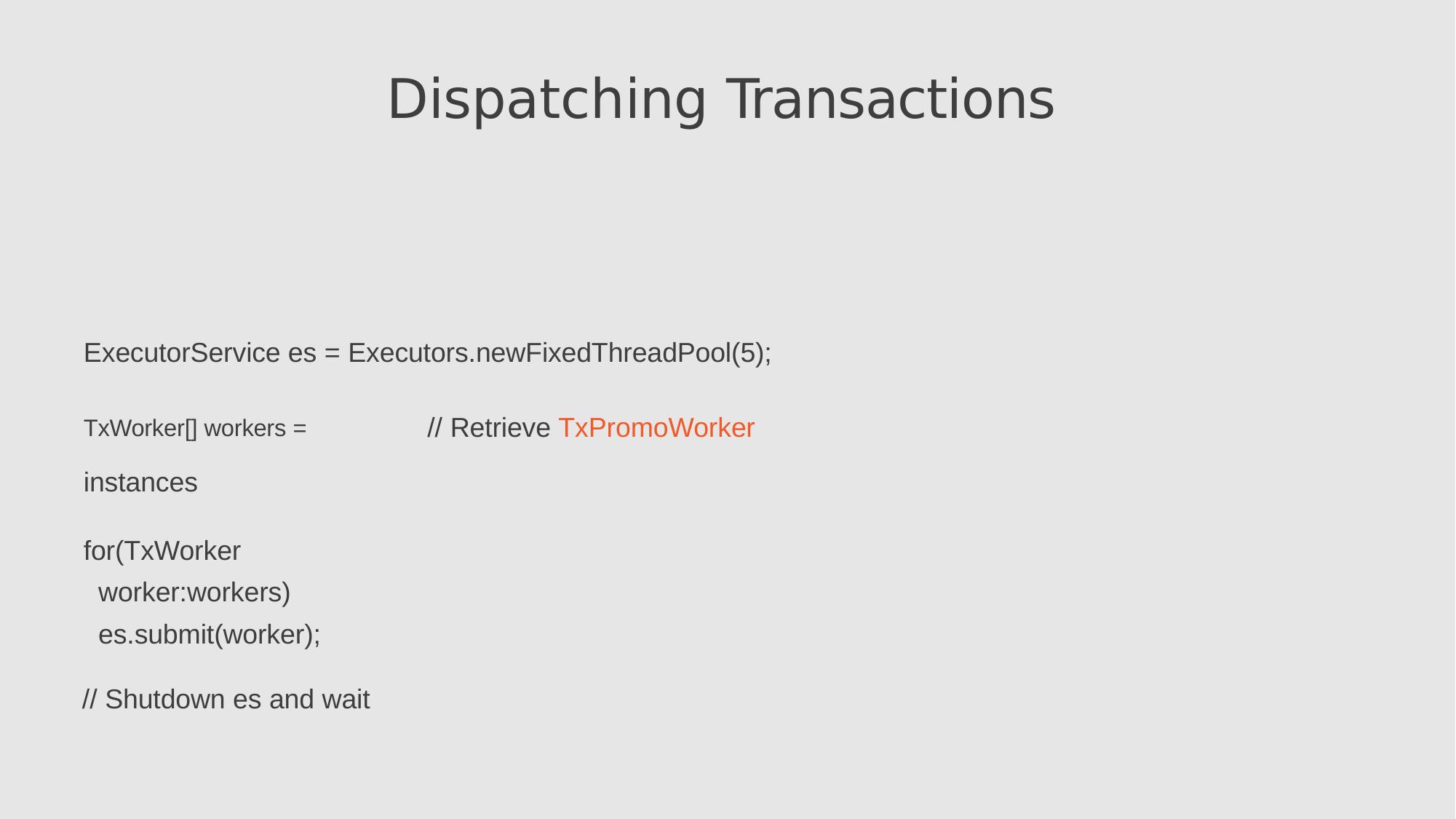

# Dispatching Transactions
ExecutorService es = Executors.newFixedThreadPool(5);  TxWorker[] workers =	// Retrieve TxPromoWorker instances
for(TxWorker worker:workers)  es.submit(worker);

// Shutdown es and wait
67